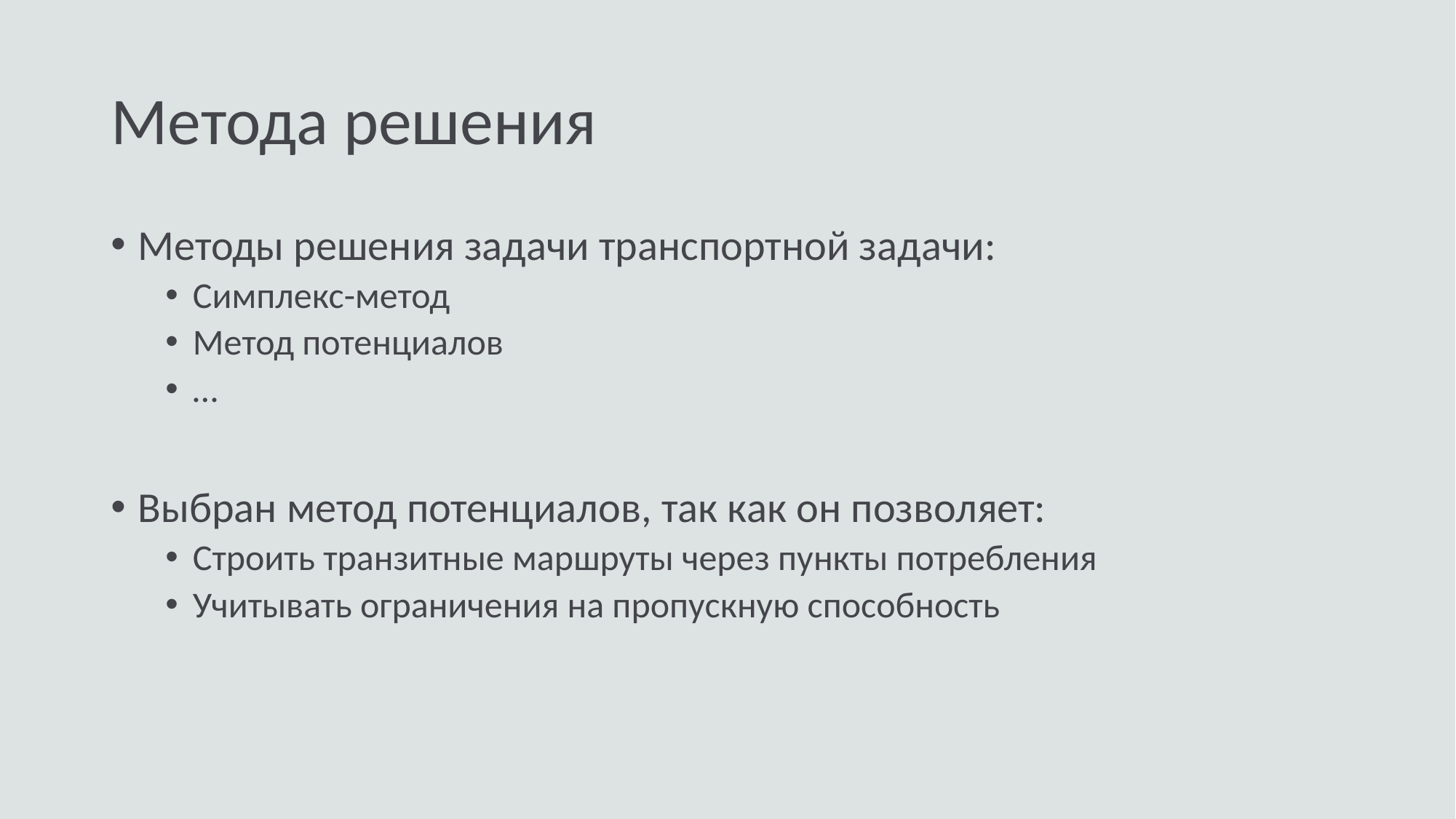

# Метода решения
Методы решения задачи транспортной задачи:
Симплекс-метод
Метод потенциалов
…

Выбран метод потенциалов, так как он позволяет:
Строить транзитные маршруты через пункты потребления
Учитывать ограничения на пропускную способность